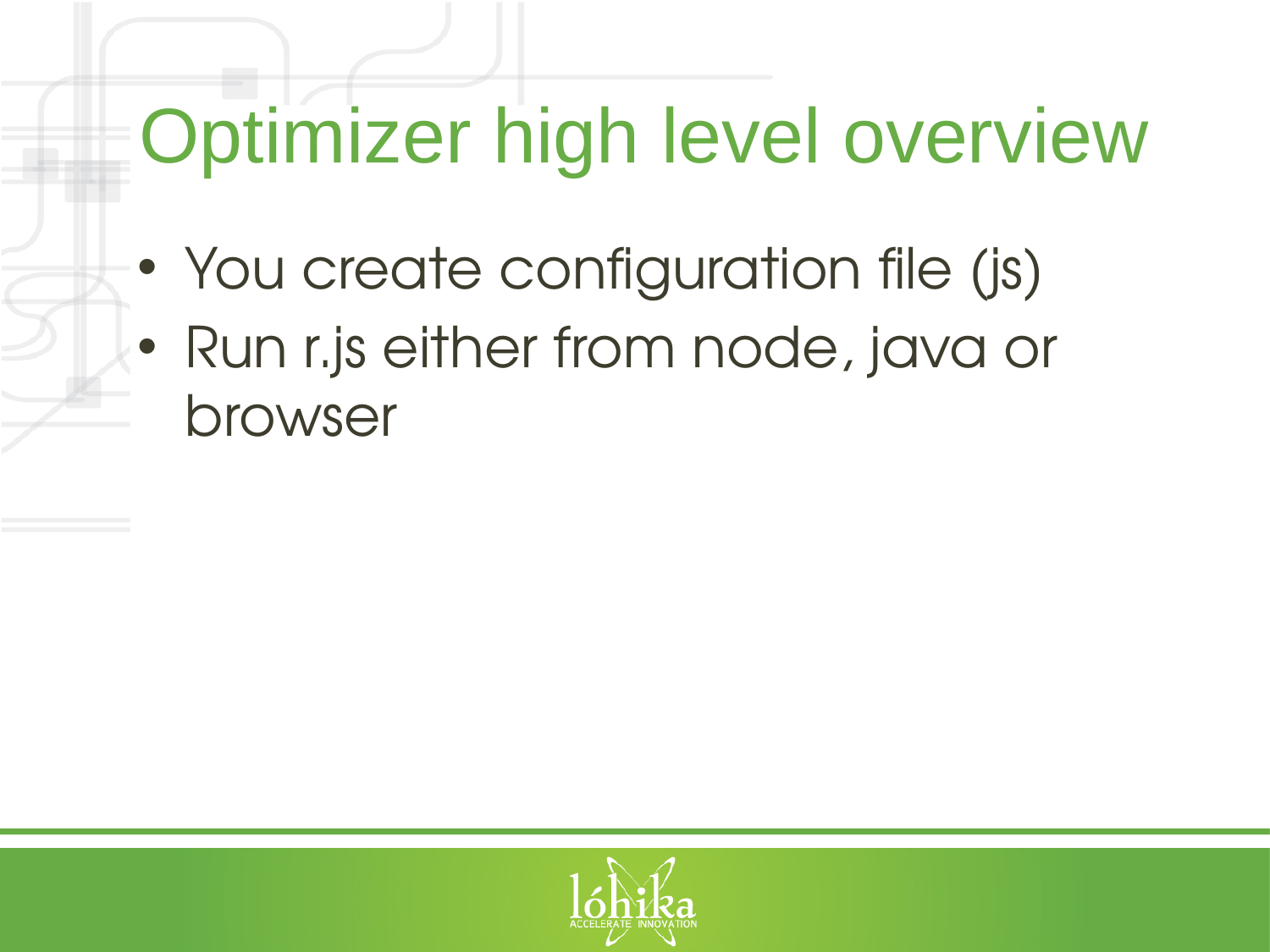

# Optimizer high level overview
You create configuration file (js)
Run r.js either from node, java or browser